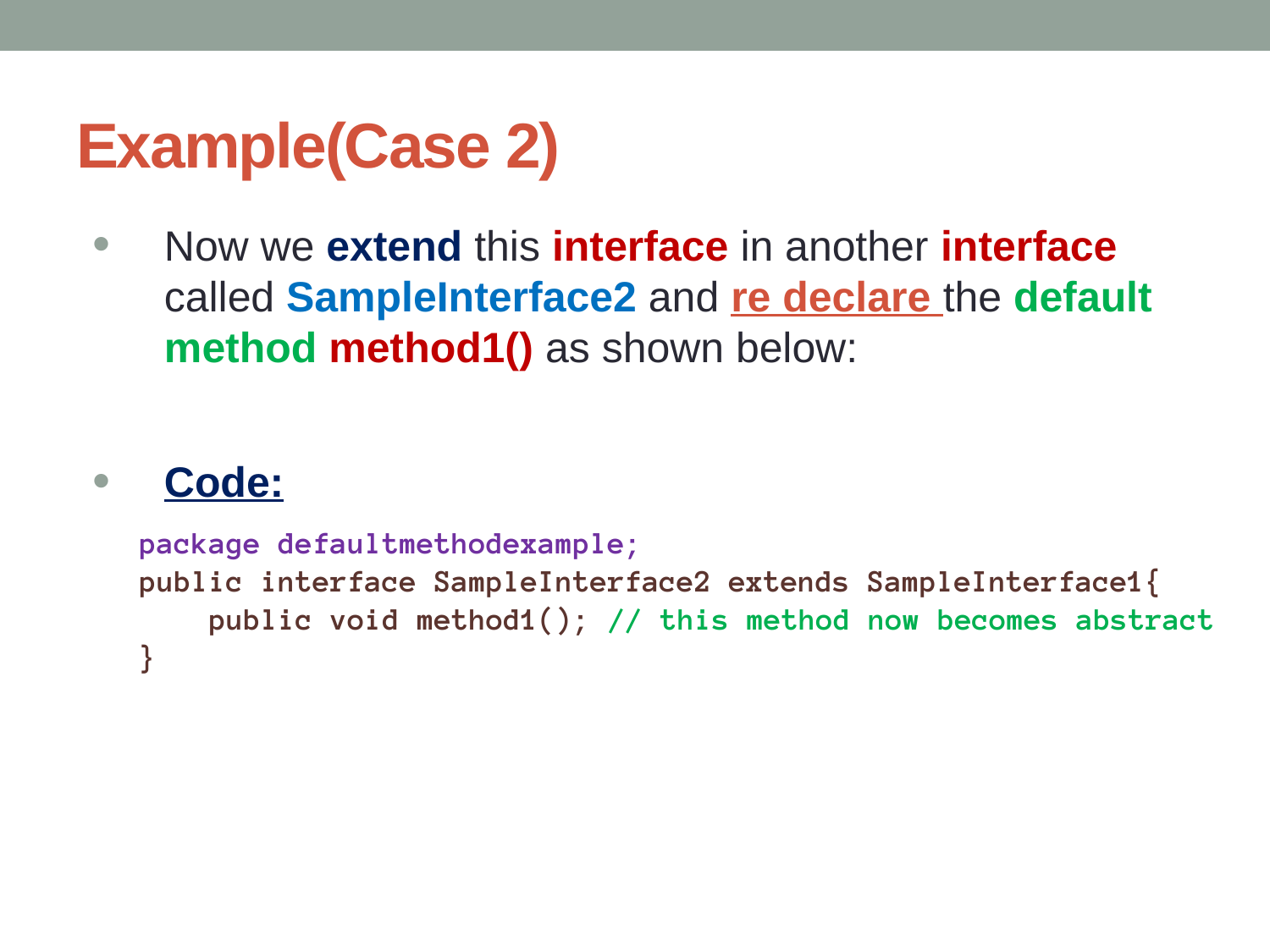

# Example(Case 2)
Now we extend this interface in another interface called SampleInterface2 and re declare the default method method1() as shown below:

Code:

package defaultmethodexample;
public interface SampleInterface2 extends SampleInterface1{
    public void method1(); // this method now becomes abstract
}